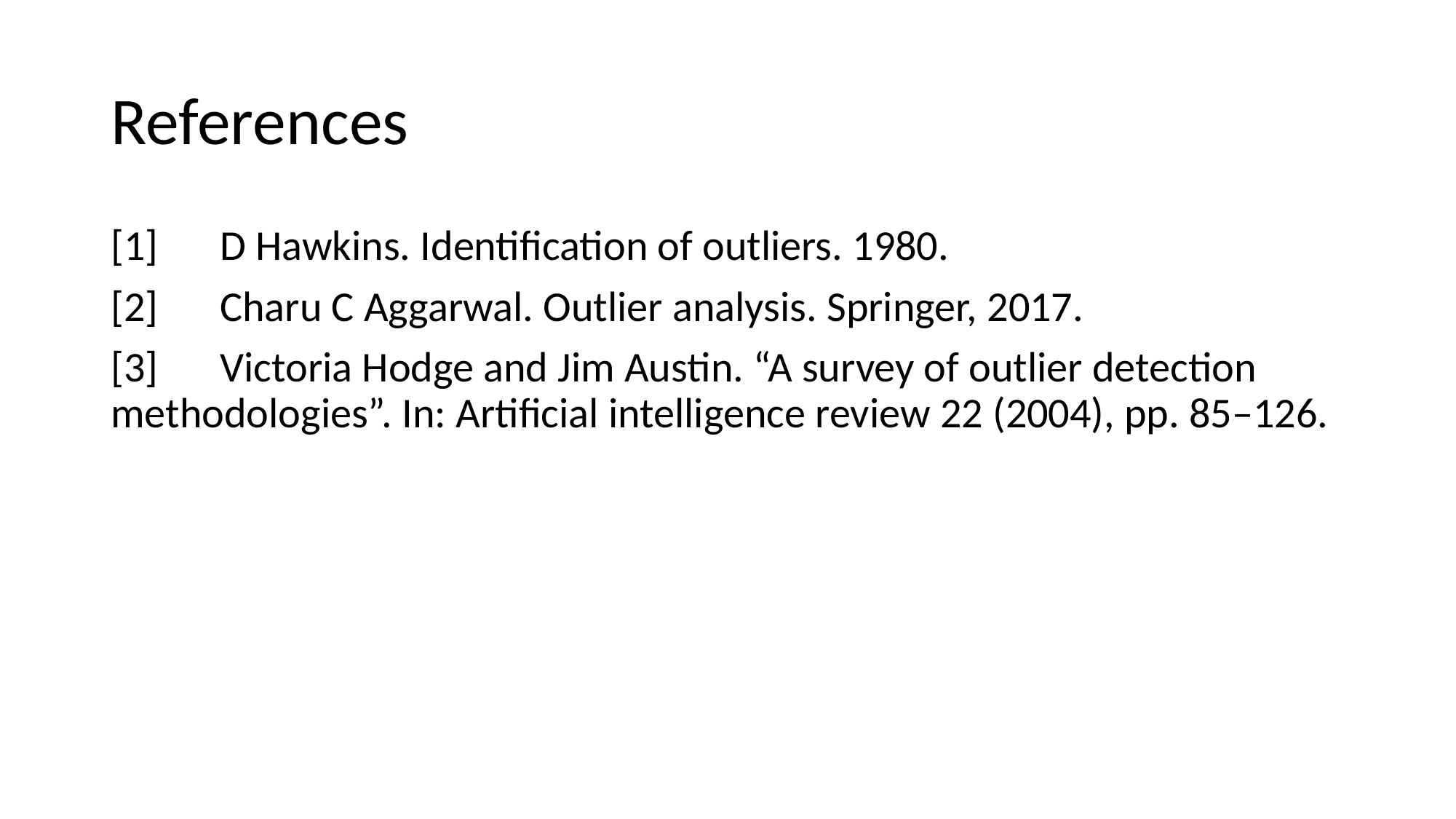

# References
[1]	D Hawkins. Identification of outliers. 1980.
[2]	Charu C Aggarwal. Outlier analysis. Springer, 2017.
[3]	Victoria Hodge and Jim Austin. “A survey of outlier detection methodologies”. In: Artificial intelligence review 22 (2004), pp. 85–126.